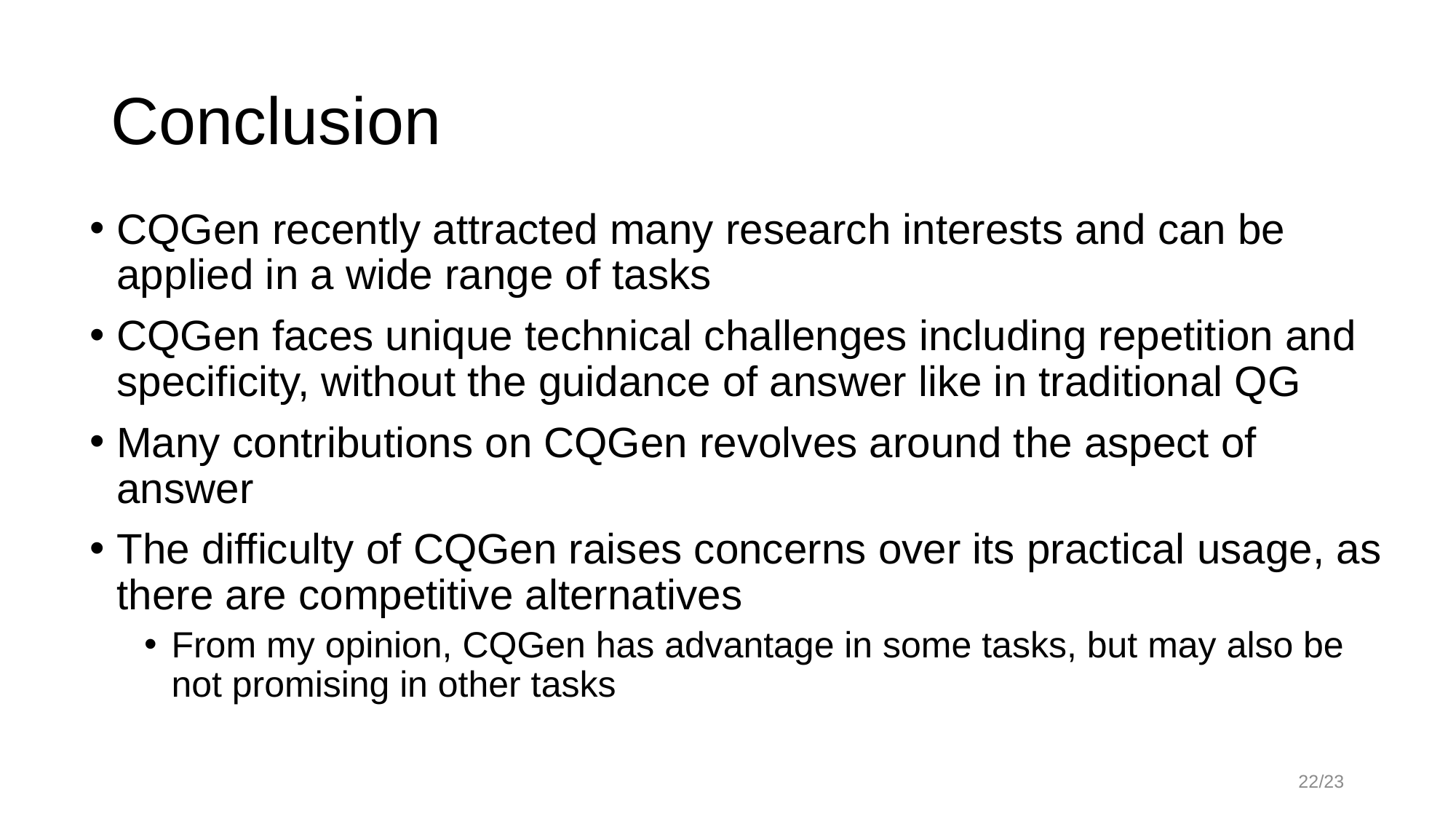

# Conclusion
CQGen recently attracted many research interests and can be applied in a wide range of tasks
CQGen faces unique technical challenges including repetition and specificity, without the guidance of answer like in traditional QG
Many contributions on CQGen revolves around the aspect of answer
The difficulty of CQGen raises concerns over its practical usage, as there are competitive alternatives
From my opinion, CQGen has advantage in some tasks, but may also be not promising in other tasks

22/23